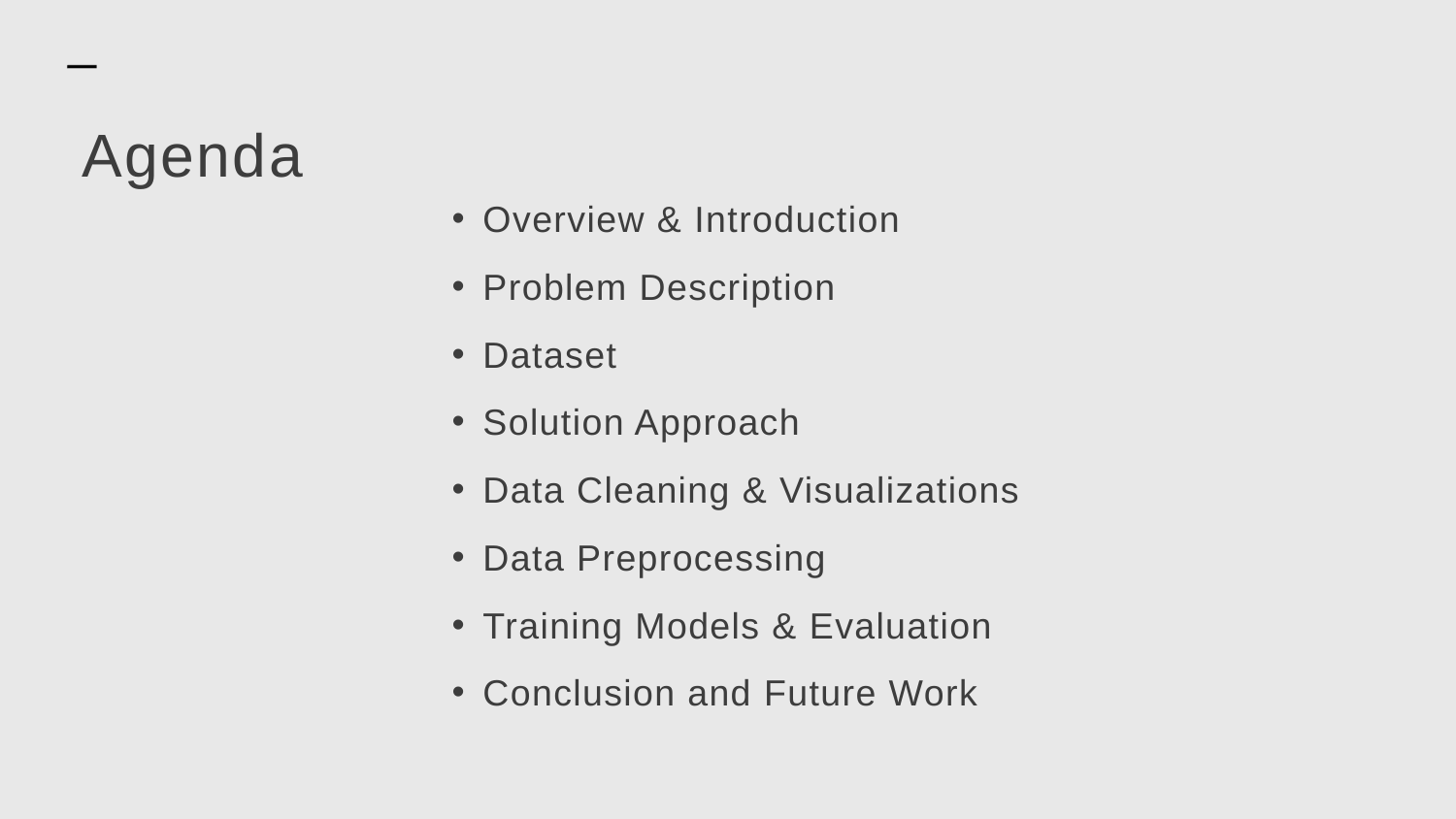

Agenda

Overview & Introduction
Problem Description
Dataset
Solution Approach
Data Cleaning & Visualizations
Data Preprocessing
Training Models & Evaluation
Conclusion and Future Work